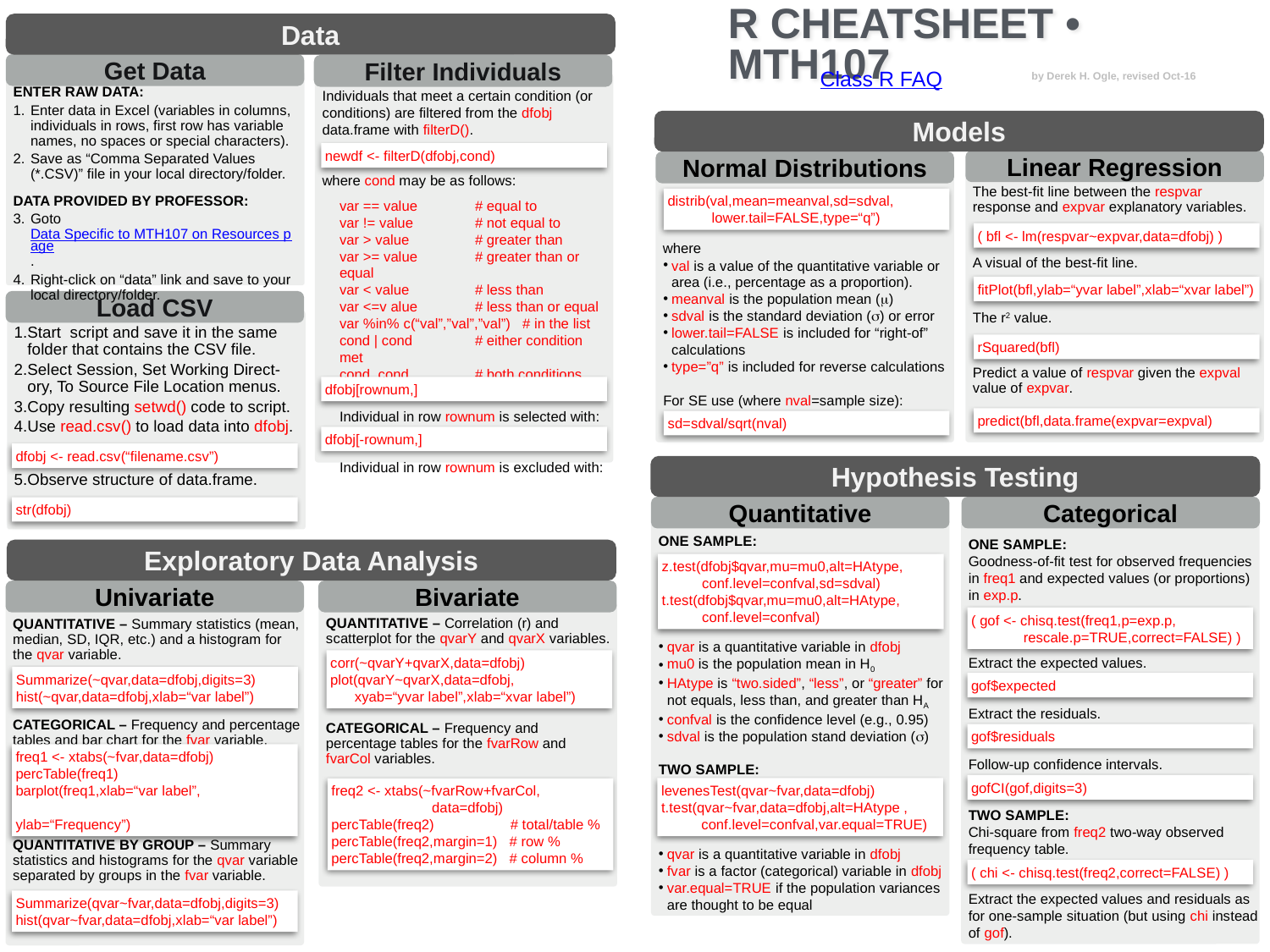

Loading NCStats

library(NCStats)

Data
# R Cheatsheet • MTH107
Get Data
Filter Individuals
Class R FAQ
by Derek H. Ogle, revised Oct-16
ENTER RAW DATA:
Enter data in Excel (variables in columns, individuals in rows, first row has variable names, no spaces or special characters).
Save as “Comma Separated Values (*.CSV)” file in your local directory/folder.

DATA PROVIDED BY PROFESSOR:
Goto Data Specific to MTH107 on Resources page.
Right-click on “data” link and save to your local directory/folder.
Individuals that meet a certain condition (or conditions) are filtered from the dfobj data.frame with filterD().

where cond may be as follows:

var == value	# equal to
var != value 	# not equal to
var > value	# greater than
var >= value 	# greater than or equal
var < value 	# less than
var <=v alue	# less than or equal
var %in% c(“val”,”val”,”val”)   # in the list
cond | cond	# either condition met
cond, cond	# both conditions met

Individual in row rownum is selected with:

Individual in row rownum is excluded with:

Models
newdf <- filterD(dfobj,cond)
Linear Regression
Normal Distributions
The best-fit line between the respvar response and expvar explanatory variables.

A visual of the best-fit line.

The r2 value.

Predict a value of respvar given the expval value of expvar.

where
val is a value of the quantitative variable or area (i.e., percentage as a proportion).
meanval is the population mean (μ)
sdval is the standard deviation (σ) or error
lower.tail=FALSE is included for “right-of” calculations
type=”q” is included for reverse calculations

For SE use (where nval=sample size):
distrib(val,mean=meanval,sd=sdval,
           lower.tail=FALSE,type=“q”)
( bfl <- lm(respvar~expvar,data=dfobj) )
fitPlot(bfl,ylab=“yvar label”,xlab=“xvar label”)
Load CSV
Start  script and save it in the same folder that contains the CSV file.
Select Session, Set Working Direct-ory, To Source File Location menus.
Copy resulting setwd() code to script.
Use read.csv() to load data into dfobj.

Observe structure of data.frame.
dfobj <- read.csv(“filename.csv”)
str(dfobj)
rSquared(bfl)
dfobj[rownum,]
predict(bfl,data.frame(expvar=expval)
sd=sdval/sqrt(nval)
dfobj[-rownum,]
Hypothesis Testing
Quantitative
Categorical
ONE SAMPLE:

qvar is a quantitative variable in dfobj
mu0 is the population mean in H0
HAtype is “two.sided”, “less”, or “greater” for not equals, less than, and greater than HA
confval is the confidence level (e.g., 0.95)
sdval is the population stand deviation (σ)

TWO SAMPLE:

qvar is a quantitative variable in dfobj
fvar is a factor (categorical) variable in dfobj
var.equal=TRUE if the population variances are thought to be equal
ONE SAMPLE:
Goodness-of-fit test for observed frequencies in freq1 and expected values (or proportions) in exp.p.

Extract the expected values.

Extract the residuals.

Follow-up confidence intervals.

TWO SAMPLE:
Chi-square from freq2 two-way observed frequency table.

Extract the expected values and residuals as for one-sample situation (but using chi instead of gof).
Exploratory Data Analysis
z.test(dfobj$qvar,mu=mu0,alt=HAtype,
          conf.level=confval,sd=sdval)
t.test(dfobj$qvar,mu=mu0,alt=HAtype,
          conf.level=confval)

Univariate
QUANTITATIVE – Summary statistics (mean, median, SD, IQR, etc.) and a histogram for the qvar variable.

CATEGORICAL – Frequency and percentage tables and bar chart for the fvar variable.

QUANTITATIVE BY GROUP – Summary statistics and histograms for the qvar variable separated by groups in the fvar variable.
Summarize(~qvar,data=dfobj,digits=3)
hist(~qvar,data=dfobj,xlab=“var label”)
freq1 <- xtabs(~fvar,data=dfobj)
percTable(freq1)
barplot(freq1,xlab=“var label”,
	          ylab=“Frequency”)
Summarize(qvar~fvar,data=dfobj,digits=3)
hist(qvar~fvar,data=dfobj,xlab=“var label”)
Bivariate
QUANTITATIVE – Correlation (r) and scatterplot for the qvarY and qvarX variables.

CATEGORICAL – Frequency and percentage tables for the fvarRow and fvarCol variables.
corr(~qvarY+qvarX,data=dfobj)
plot(qvarY~qvarX,data=dfobj,
      xyab=“yvar label”,xlab=“xvar label”)
freq2 <- xtabs(~fvarRow+fvarCol,
                         data=dfobj)
percTable(freq2)                   # total/table %
percTable(freq2,margin=1)   # row %
percTable(freq2,margin=2)   # column %
( gof <- chisq.test(freq1,p=exp.p,
             rescale.p=TRUE,correct=FALSE) )
gof$expected
gof$residuals
gofCI(gof,digits=3)
levenesTest(qvar~fvar,data=dfobj)
t.test(qvar~fvar,data=dfobj,alt=HAtype ,
          conf.level=confval,var.equal=TRUE)
( chi <- chisq.test(freq2,correct=FALSE) )